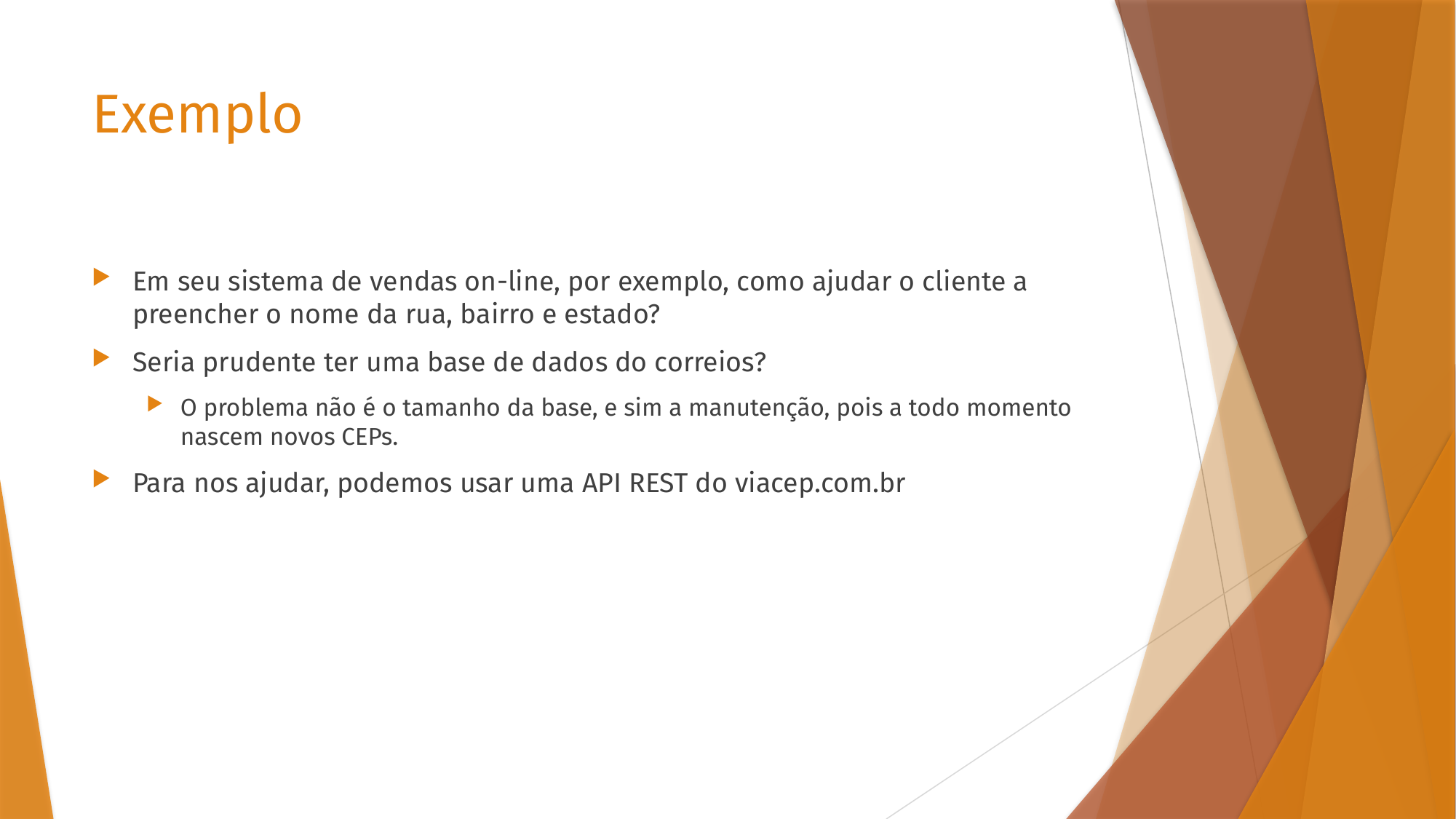

# Exemplo
Em seu sistema de vendas on-line, por exemplo, como ajudar o cliente a preencher o nome da rua, bairro e estado?
Seria prudente ter uma base de dados do correios?
O problema não é o tamanho da base, e sim a manutenção, pois a todo momento nascem novos CEPs.
Para nos ajudar, podemos usar uma API REST do viacep.com.br